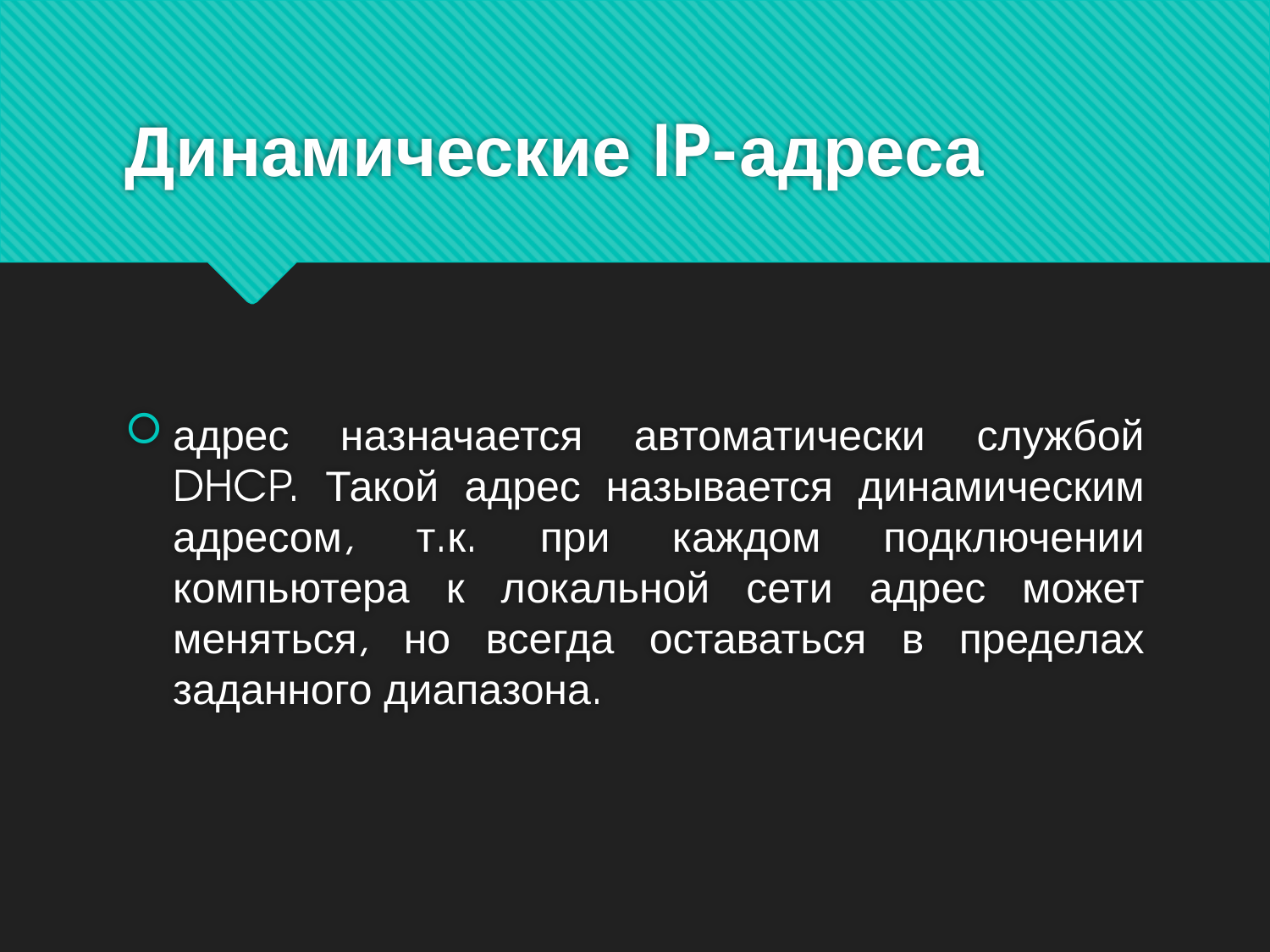

# Динамические IP-адреса
адрес назначается автоматически службой DHCP. Такой адрес называется динамическим адресом, т.к. при каждом подключении компьютера к локальной сети адрес может меняться, но всегда оставаться в пределах заданного диапазона.